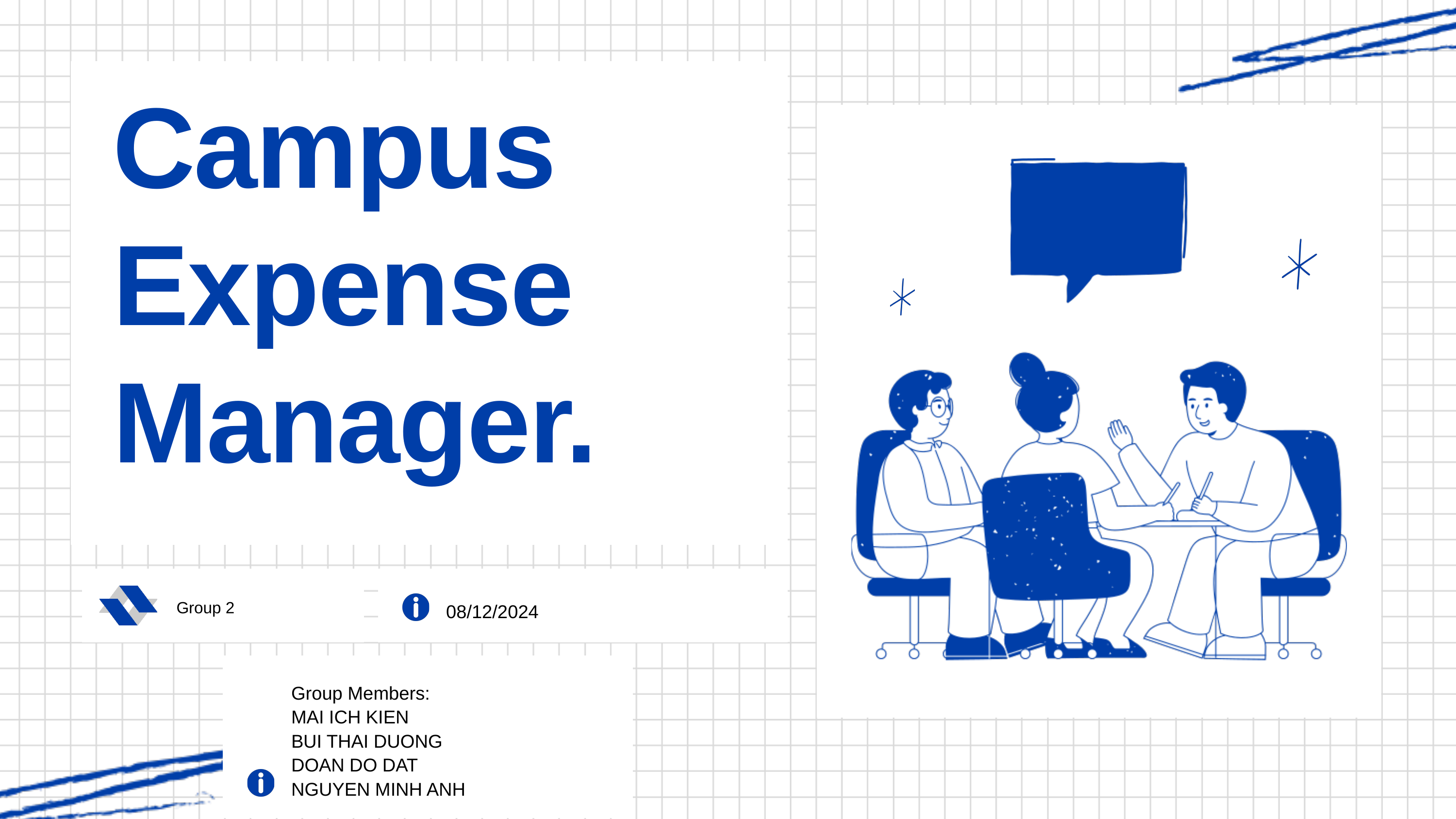

Campus
Expense Manager.

Group 2

08/12/2024

Group Members:
MAI ICH KIEN
BUI THAI DUONG
DOAN DO DAT
NGUYEN MINH ANH